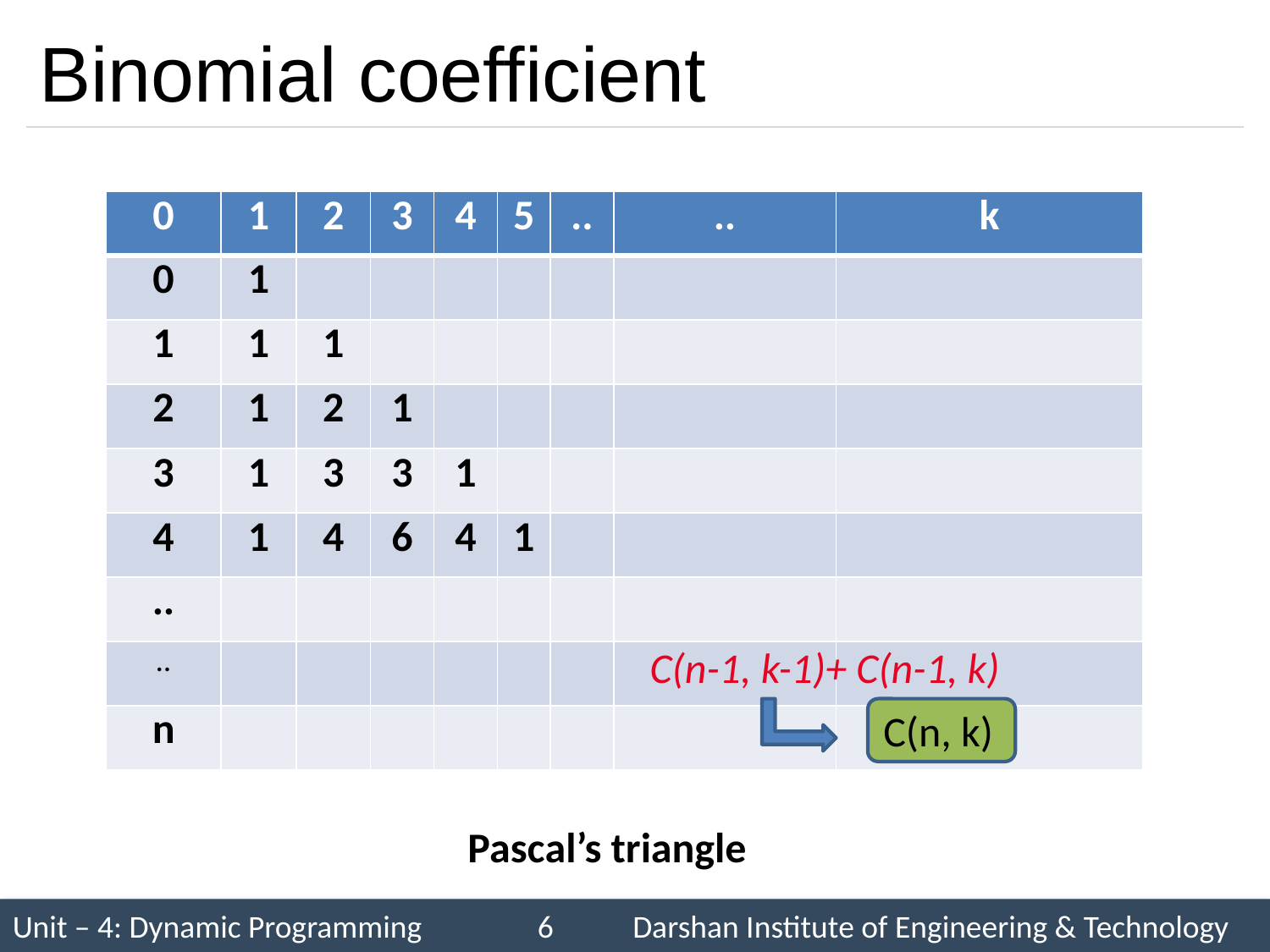

# Binomial coefficient
| 0 | 1 | 2 | 3 | 4 | 5 | .. | .. | k |
| --- | --- | --- | --- | --- | --- | --- | --- | --- |
| 0 | 1 |  |  |  |  |  |  |  |
| 1 | 1 | 1 |  |  |  |  |  |  |
| 2 | 1 | 2 | 1 |  |  |  |  |  |
| 3 | 1 | 3 | 3 | 1 |  |  |  |  |
| 4 | 1 | 4 | 6 | 4 | 1 |  |  |  |
| .. |  |  |  |  |  |  |  |  |
| .. |  |  |  |  |  |  |  |  |
| n |  |  |  |  |  |  |  |  |
C(n-1, k-1)+ C(n-1, k)

C(n, k)
Pascal’s triangle